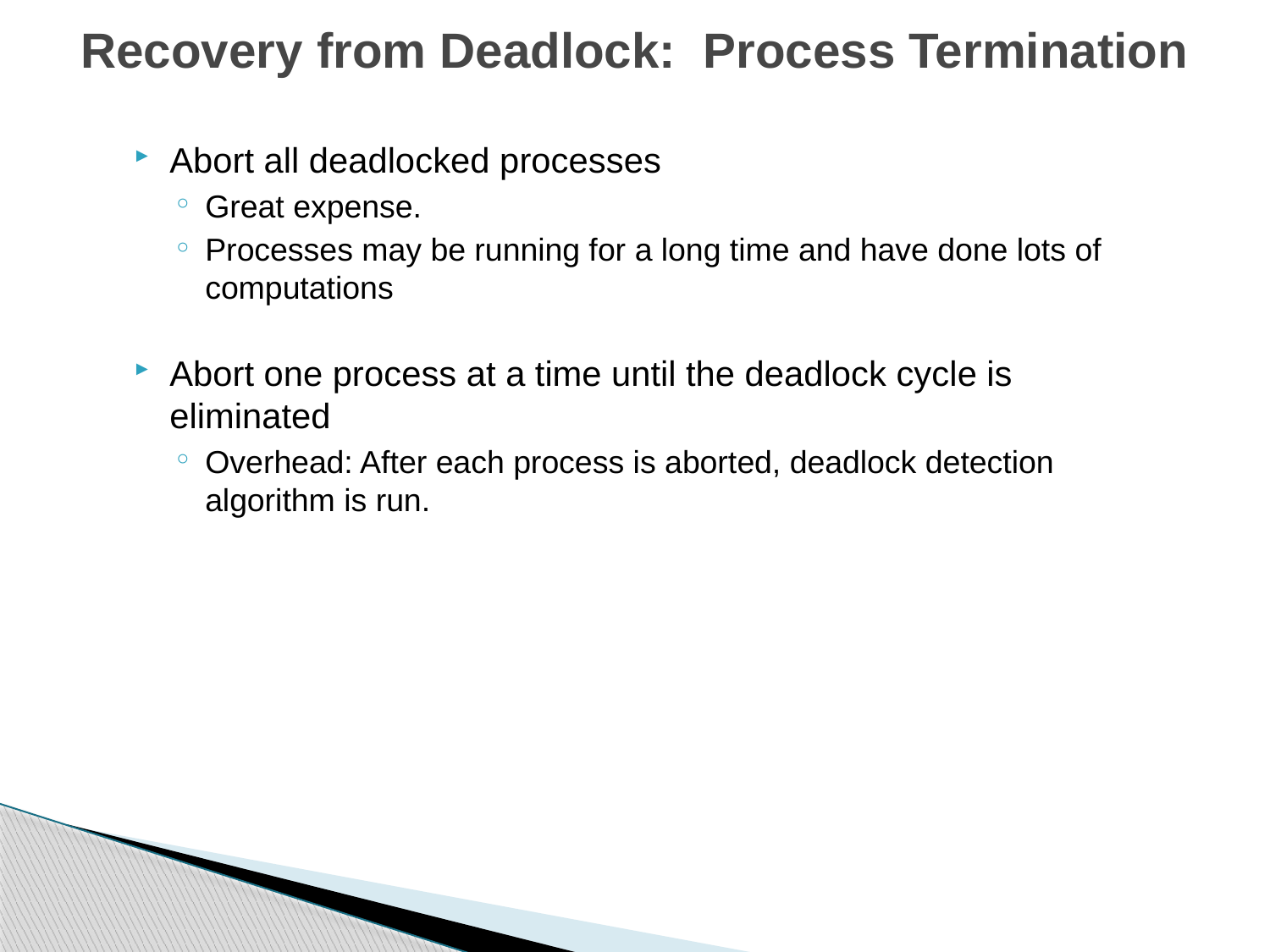

# Recovery from Deadlock:  Process Termination
Abort all deadlocked processes
Great expense.
Processes may be running for a long time and have done lots of computations
Abort one process at a time until the deadlock cycle is eliminated
Overhead: After each process is aborted, deadlock detection algorithm is run.